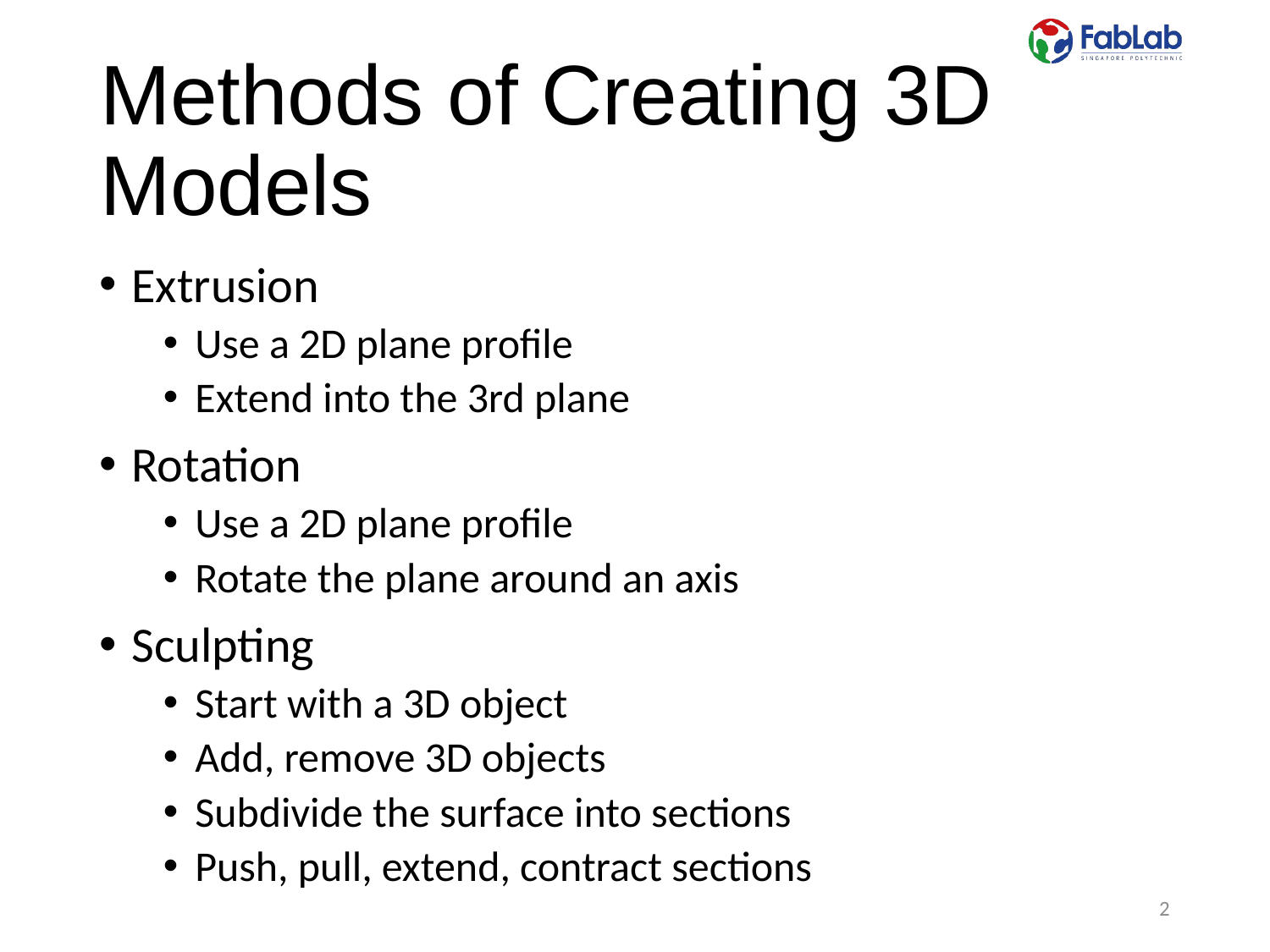

# Methods of Creating 3D Models
Extrusion
Use a 2D plane profile
Extend into the 3rd plane
Rotation
Use a 2D plane profile
Rotate the plane around an axis
Sculpting
Start with a 3D object
Add, remove 3D objects
Subdivide the surface into sections
Push, pull, extend, contract sections
2